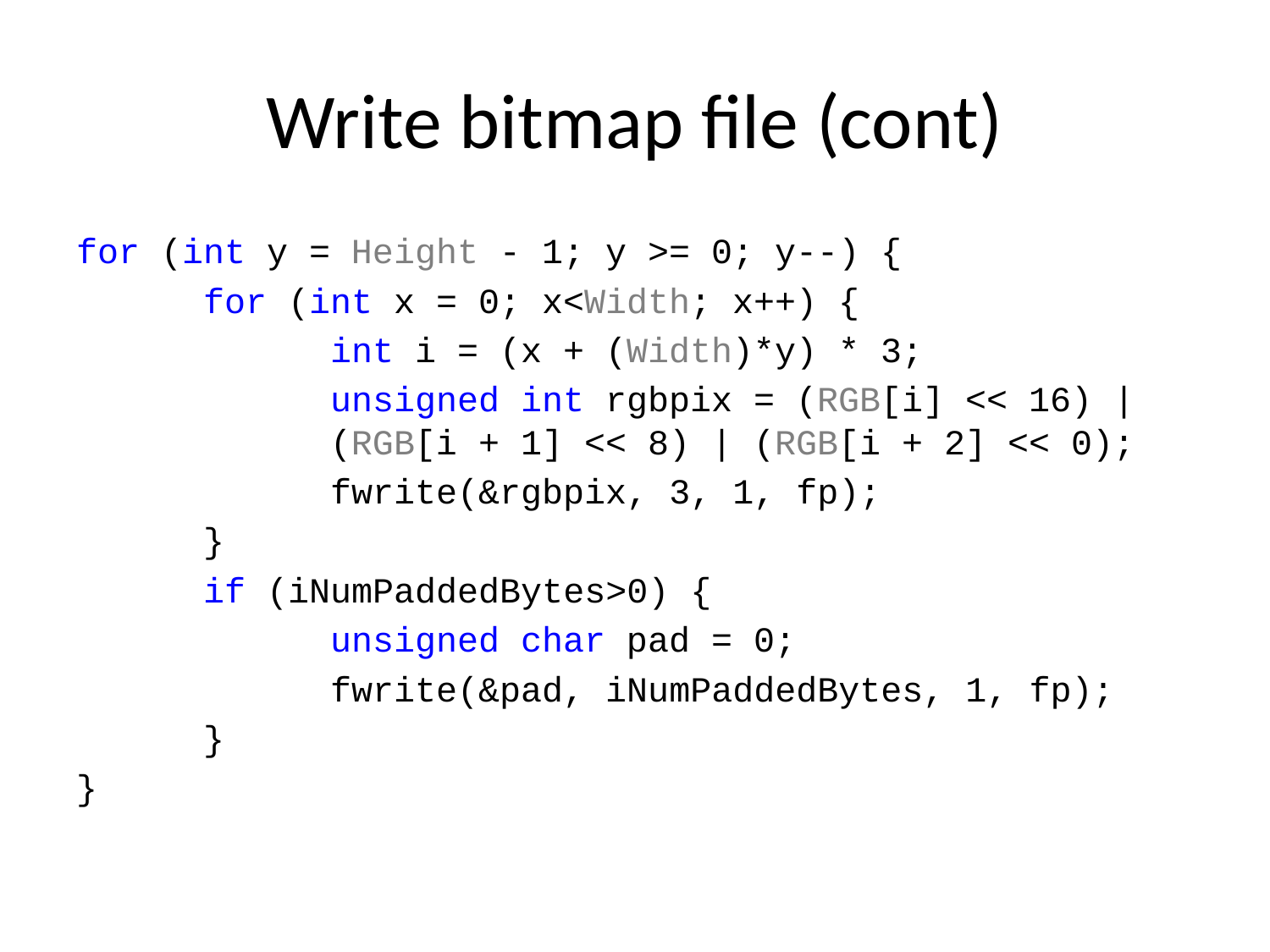

# Write bitmap file (cont)
for (int y = Height - 1; y >= 0; y--) {
	for (int x = 0; x<Width; x++) {
		int i = (x + (Width)*y) * 3;
		unsigned int rgbpix = (RGB[i] << 16) | 		(RGB[i + 1] << 8) | (RGB[i + 2] << 0);
		fwrite(&rgbpix, 3, 1, fp);
	}
	if (iNumPaddedBytes>0) {
		unsigned char pad = 0;
		fwrite(&pad, iNumPaddedBytes, 1, fp);
	}
}